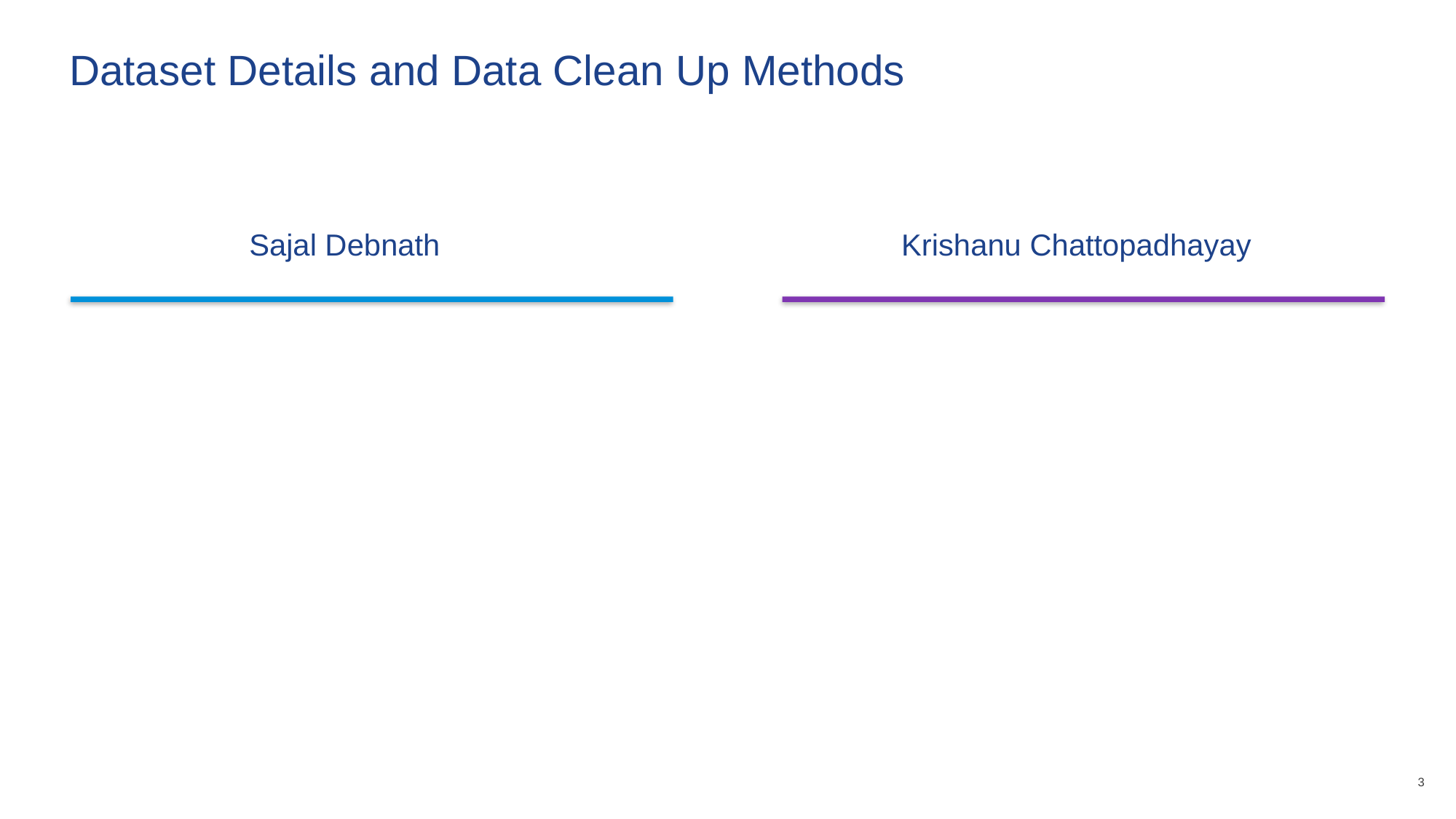

# Dataset Details and Data Clean Up Methods
Sajal Debnath
Krishanu Chattopadhayay